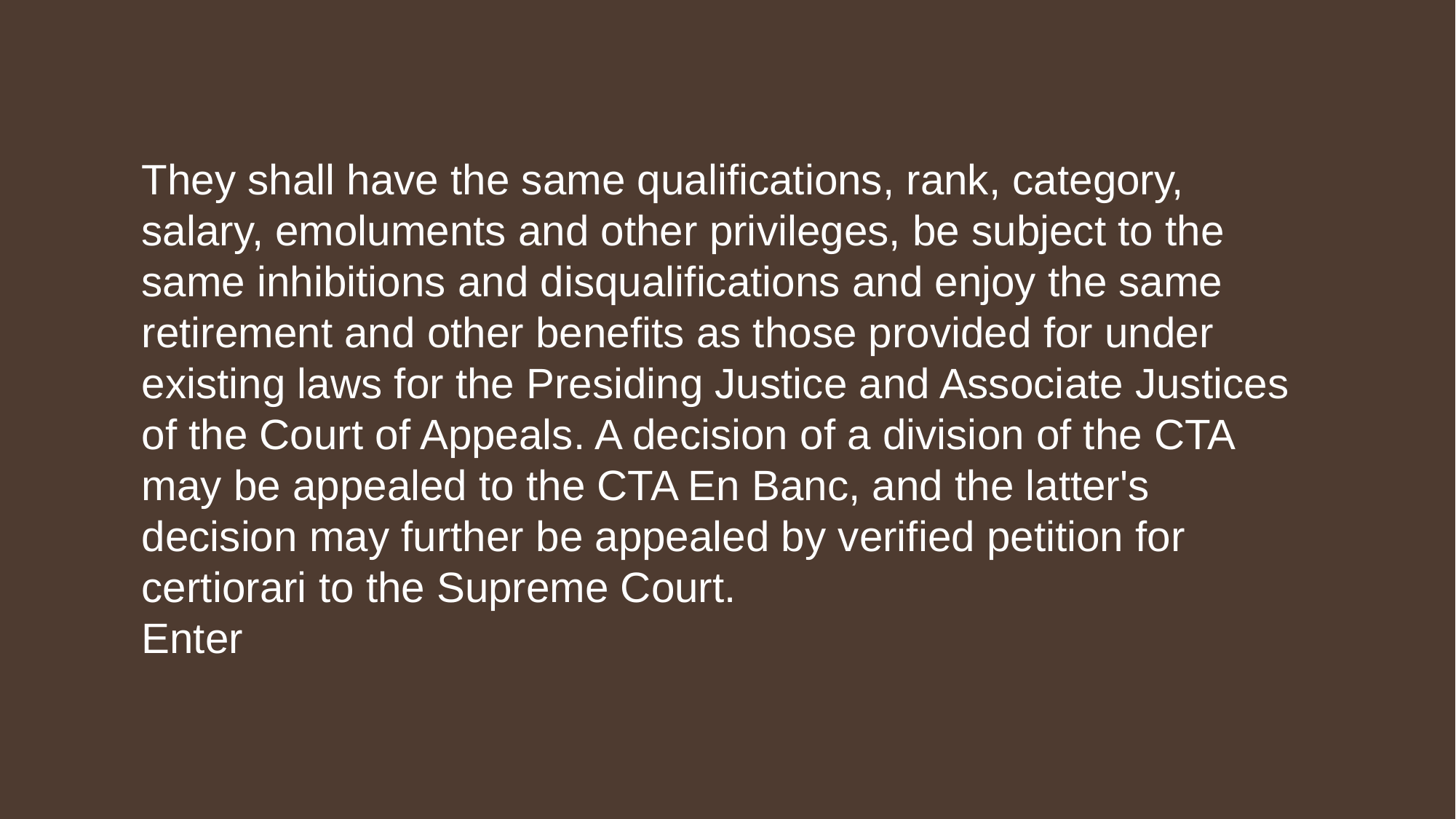

They shall have the same qualifications, rank, category, salary, emoluments and other privileges, be subject to the same inhibitions and disqualifications and enjoy the same retirement and other benefits as those provided for under existing laws for the Presiding Justice and Associate Justices of the Court of Appeals. A decision of a division of the CTA may be appealed to the CTA En Banc, and the latter's decision may further be appealed by verified petition for certiorari to the Supreme Court.
Enter